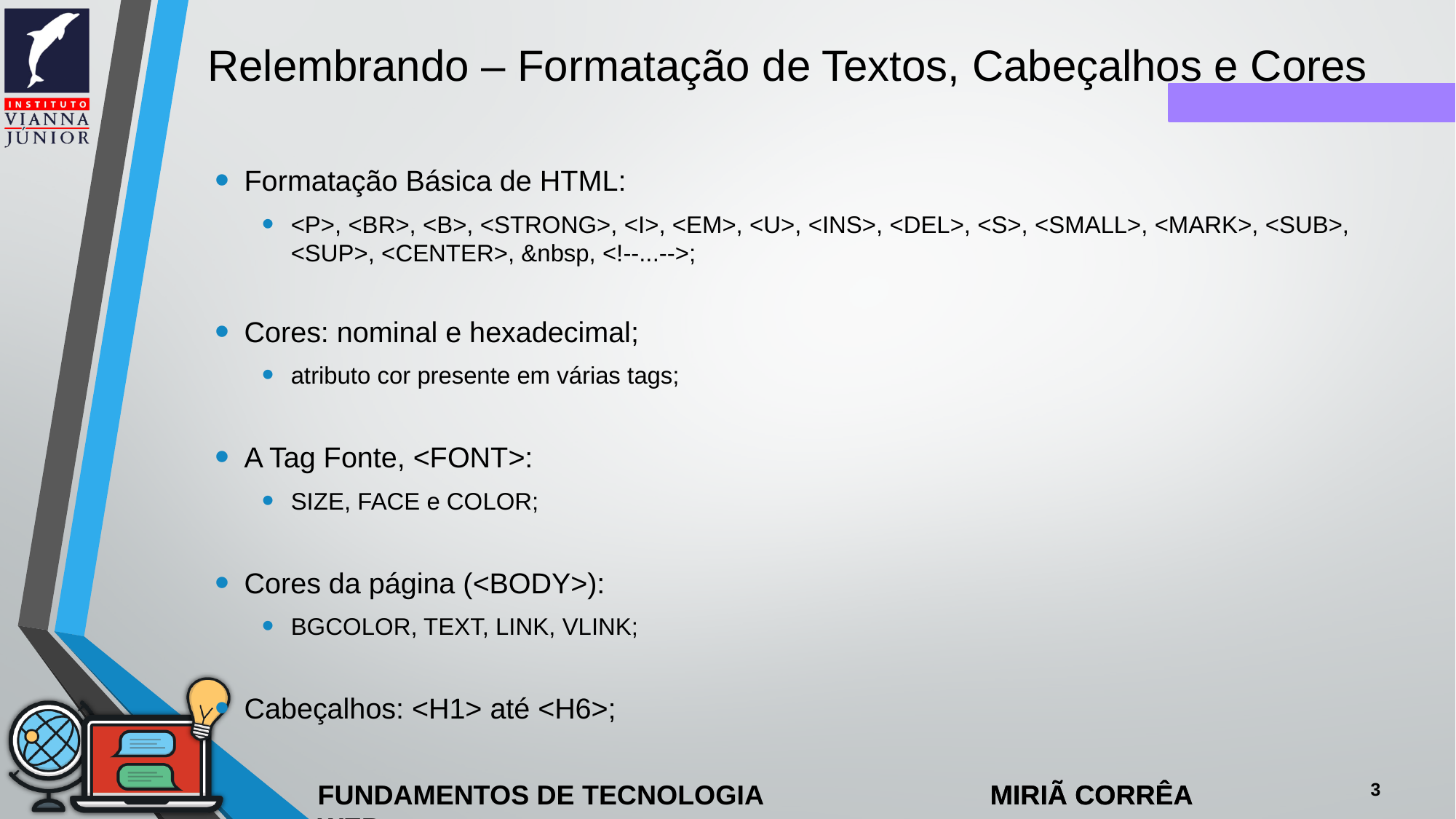

# Relembrando – Formatação de Textos, Cabeçalhos e Cores

Formatação Básica de HTML:
<P>, <BR>, <B>, <STRONG>, <I>, <EM>, <U>, <INS>, <DEL>, <S>, <SMALL>, <MARK>, <SUB>, <SUP>, <CENTER>, &nbsp, <!--...-->;

Cores: nominal e hexadecimal;
atributo cor presente em várias tags;

A Tag Fonte, <FONT>:
SIZE, FACE e COLOR;

Cores da página (<BODY>):
BGCOLOR, TEXT, LINK, VLINK;

Cabeçalhos: <H1> até <H6>;